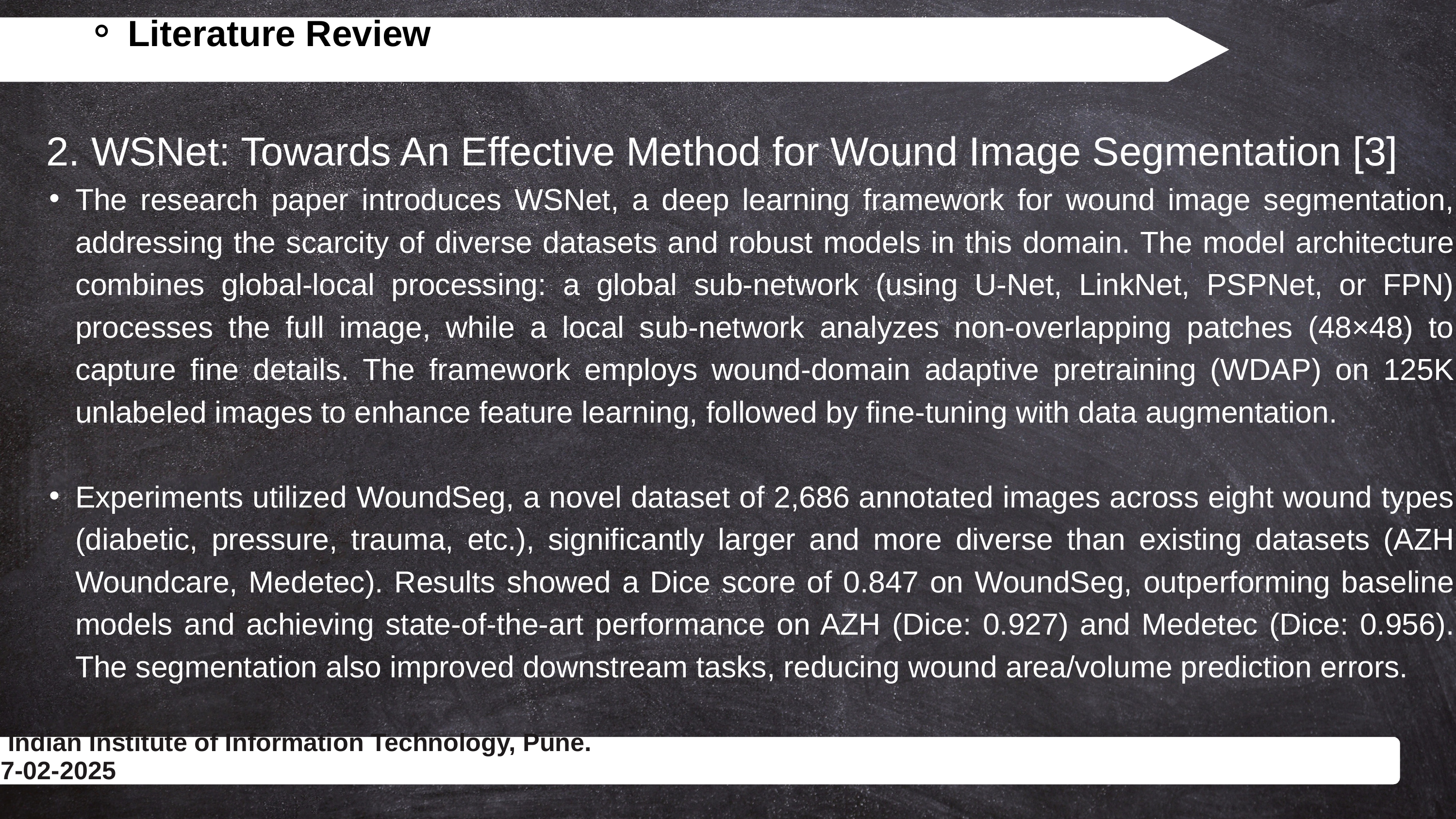

Literature Review

  2. WSNet: Towards An Effective Method for Wound Image Segmentation [3]
The research paper introduces WSNet, a deep learning framework for wound image segmentation, addressing the scarcity of diverse datasets and robust models in this domain. The model architecture combines global-local processing: a global sub-network (using U-Net, LinkNet, PSPNet, or FPN) processes the full image, while a local sub-network analyzes non-overlapping patches (48×48) to capture fine details. The framework employs wound-domain adaptive pretraining (WDAP) on 125K unlabeled images to enhance feature learning, followed by fine-tuning with data augmentation.

Experiments utilized WoundSeg, a novel dataset of 2,686 annotated images across eight wound types (diabetic, pressure, trauma, etc.), significantly larger and more diverse than existing datasets (AZH Woundcare, Medetec). Results showed a Dice score of 0.847 on WoundSeg, outperforming baseline models and achieving state-of-the-art performance on AZH (Dice: 0.927) and Medetec (Dice: 0.956). The segmentation also improved downstream tasks, reducing wound area/volume prediction errors.

   Indian Institute of Information Technology, Pune.                                                                                                                   27-02-2025